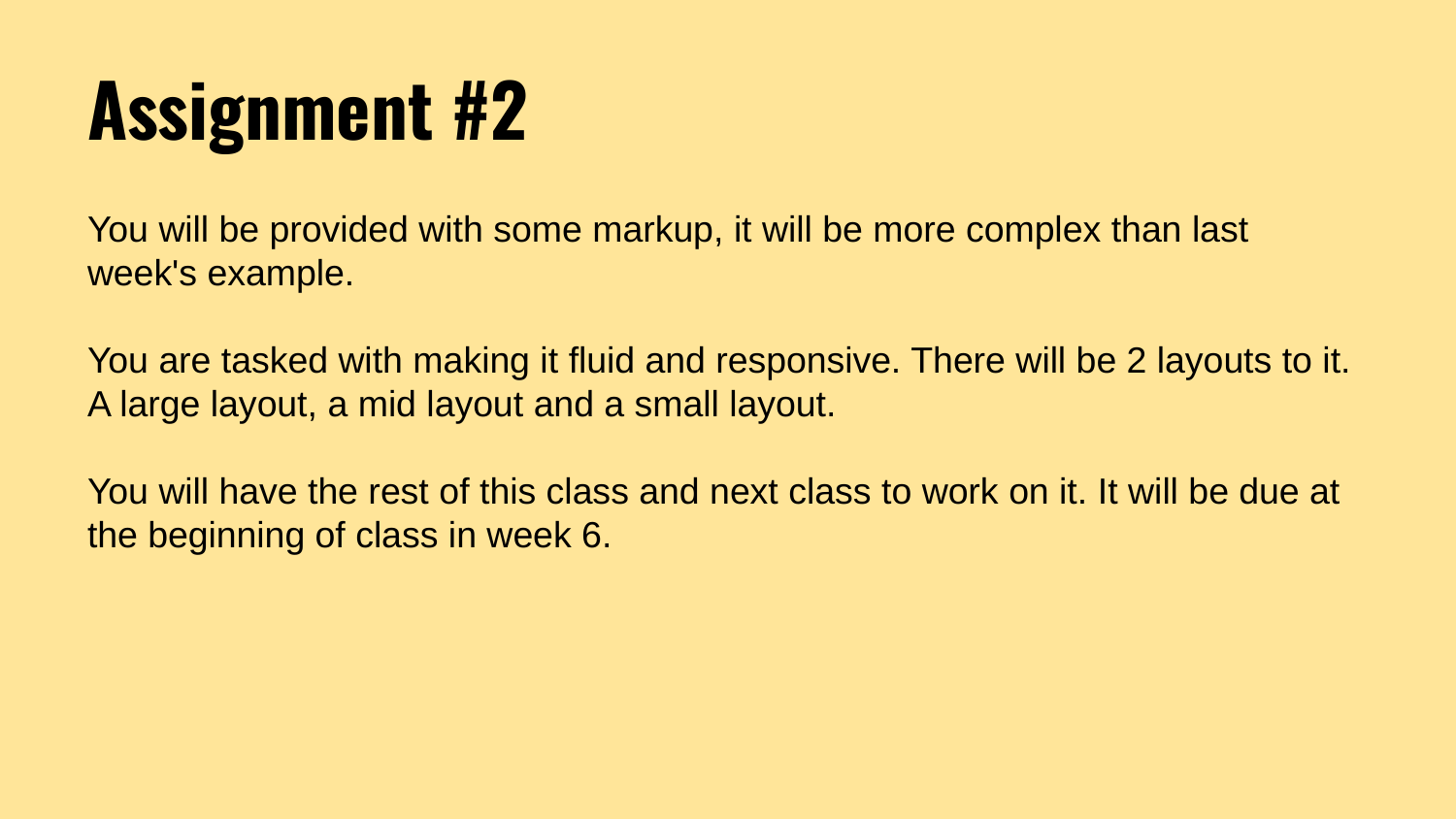

# Assignment #2
You will be provided with some markup, it will be more complex than last week's example.

You are tasked with making it fluid and responsive. There will be 2 layouts to it. A large layout, a mid layout and a small layout.

You will have the rest of this class and next class to work on it. It will be due at the beginning of class in week 6.